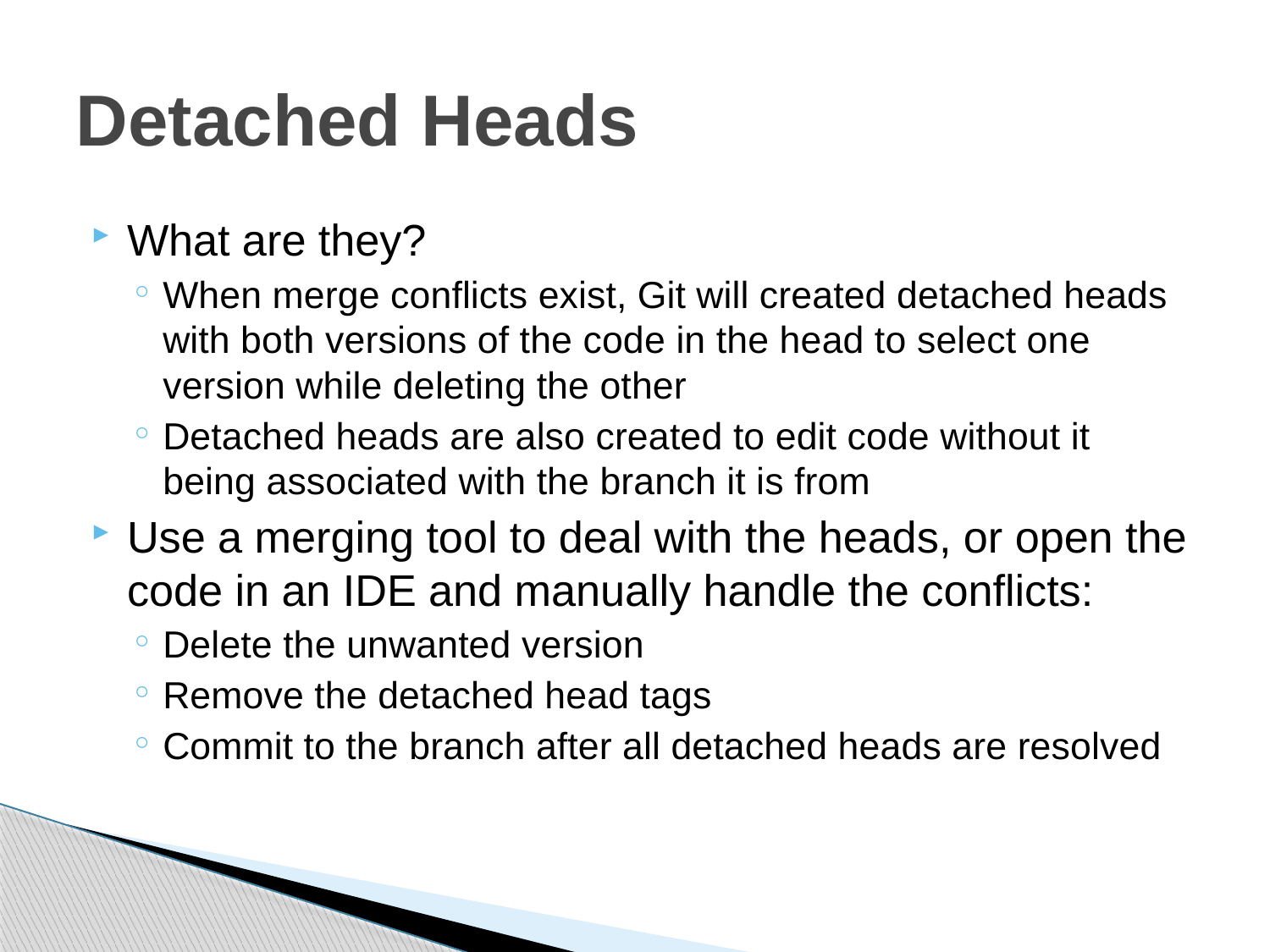

# Detached Heads
What are they?
When merge conflicts exist, Git will created detached heads with both versions of the code in the head to select one version while deleting the other
Detached heads are also created to edit code without it being associated with the branch it is from
Use a merging tool to deal with the heads, or open the code in an IDE and manually handle the conflicts:
Delete the unwanted version
Remove the detached head tags
Commit to the branch after all detached heads are resolved